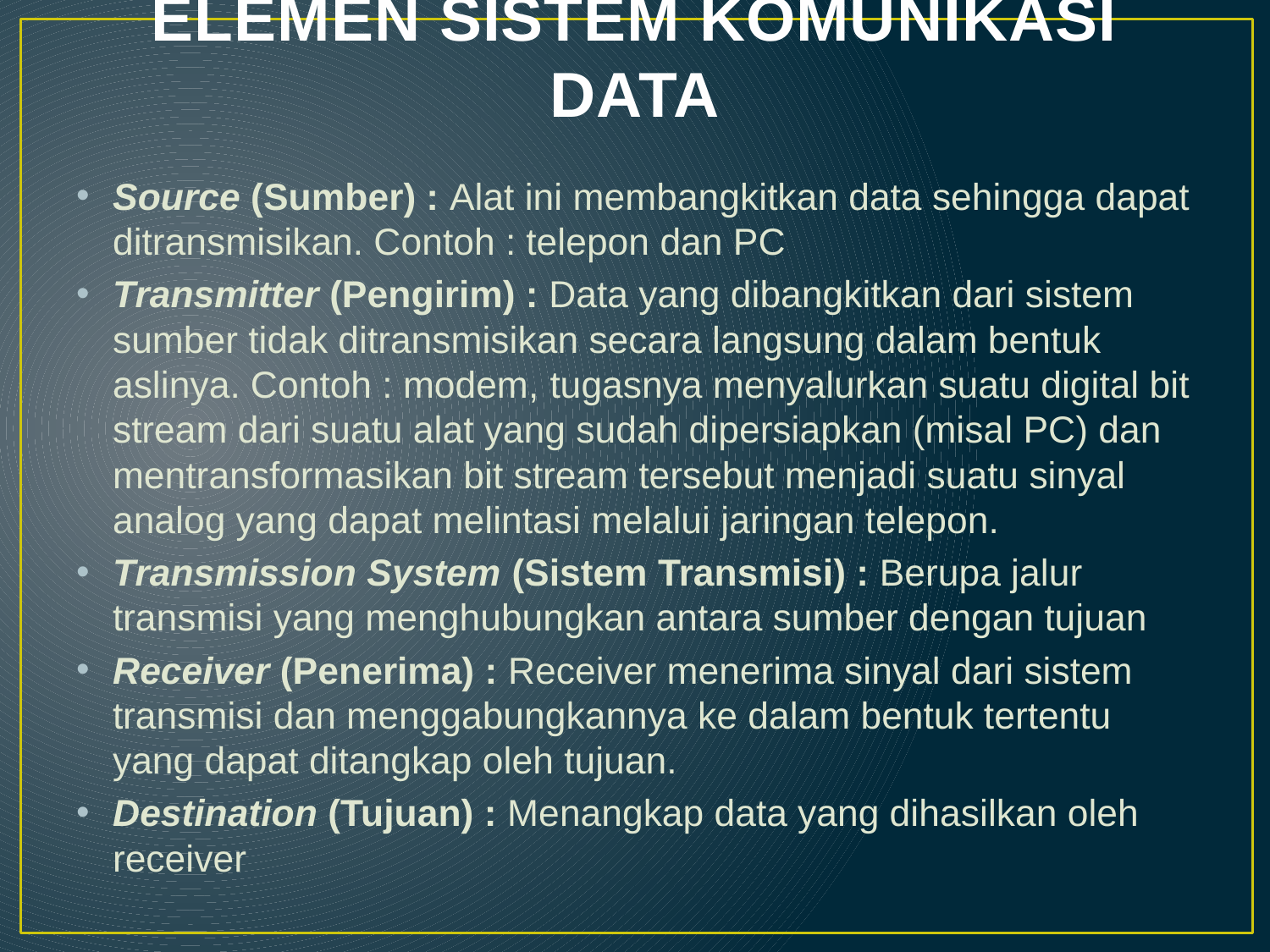

# ELEMEN SISTEM KOMUNIKASI DATA
Source (Sumber) : Alat ini membangkitkan data sehingga dapat ditransmisikan. Contoh : telepon dan PC
Transmitter (Pengirim) : Data yang dibangkitkan dari sistem sumber tidak ditransmisikan secara langsung dalam bentuk aslinya. Contoh : modem, tugasnya menyalurkan suatu digital bit stream dari suatu alat yang sudah dipersiapkan (misal PC) dan mentransformasikan bit stream tersebut menjadi suatu sinyal analog yang dapat melintasi melalui jaringan telepon.
Transmission System (Sistem Transmisi) : Berupa jalur transmisi yang menghubungkan antara sumber dengan tujuan
Receiver (Penerima) : Receiver menerima sinyal dari sistem transmisi dan menggabungkannya ke dalam bentuk tertentu yang dapat ditangkap oleh tujuan.
Destination (Tujuan) : Menangkap data yang dihasilkan oleh receiver